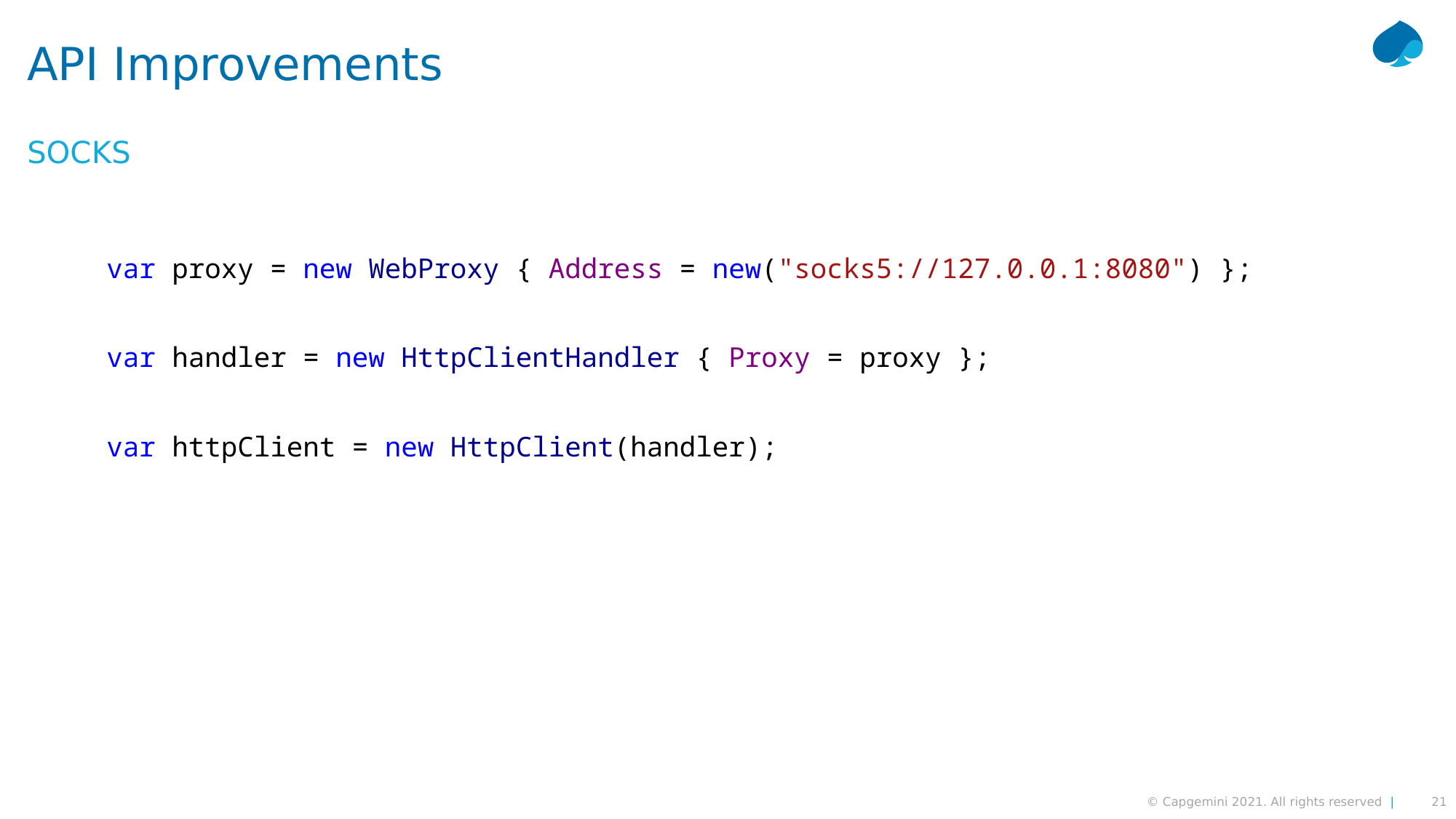

# API Improvements
SOCKS
var proxy = new WebProxy { Address = new("socks5://127.0.0.1:8080") };

var handler = new HttpClientHandler { Proxy = proxy };

var httpClient = new HttpClient(handler);